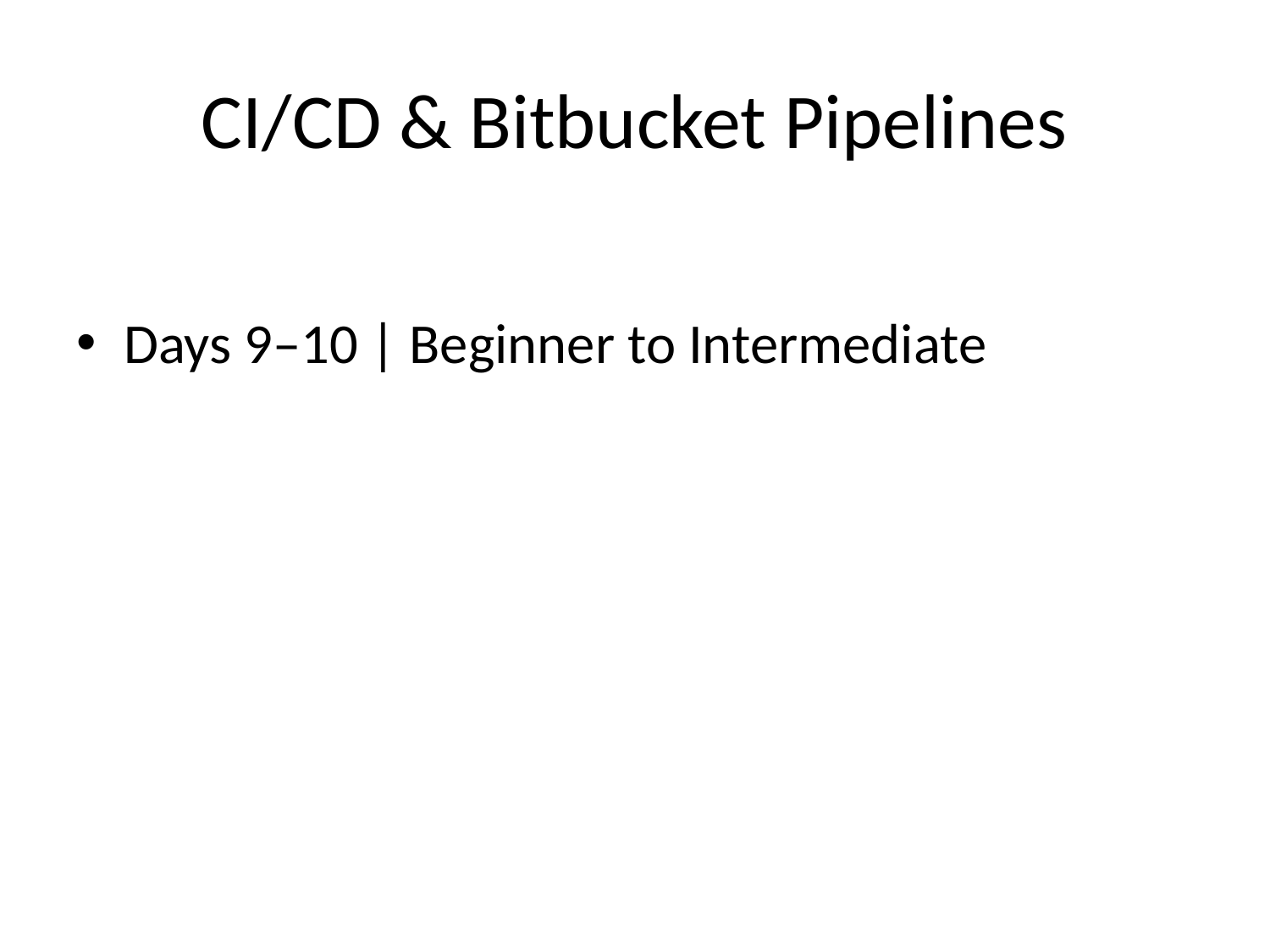

# CI/CD & Bitbucket Pipelines

Days 9–10 | Beginner to Intermediate